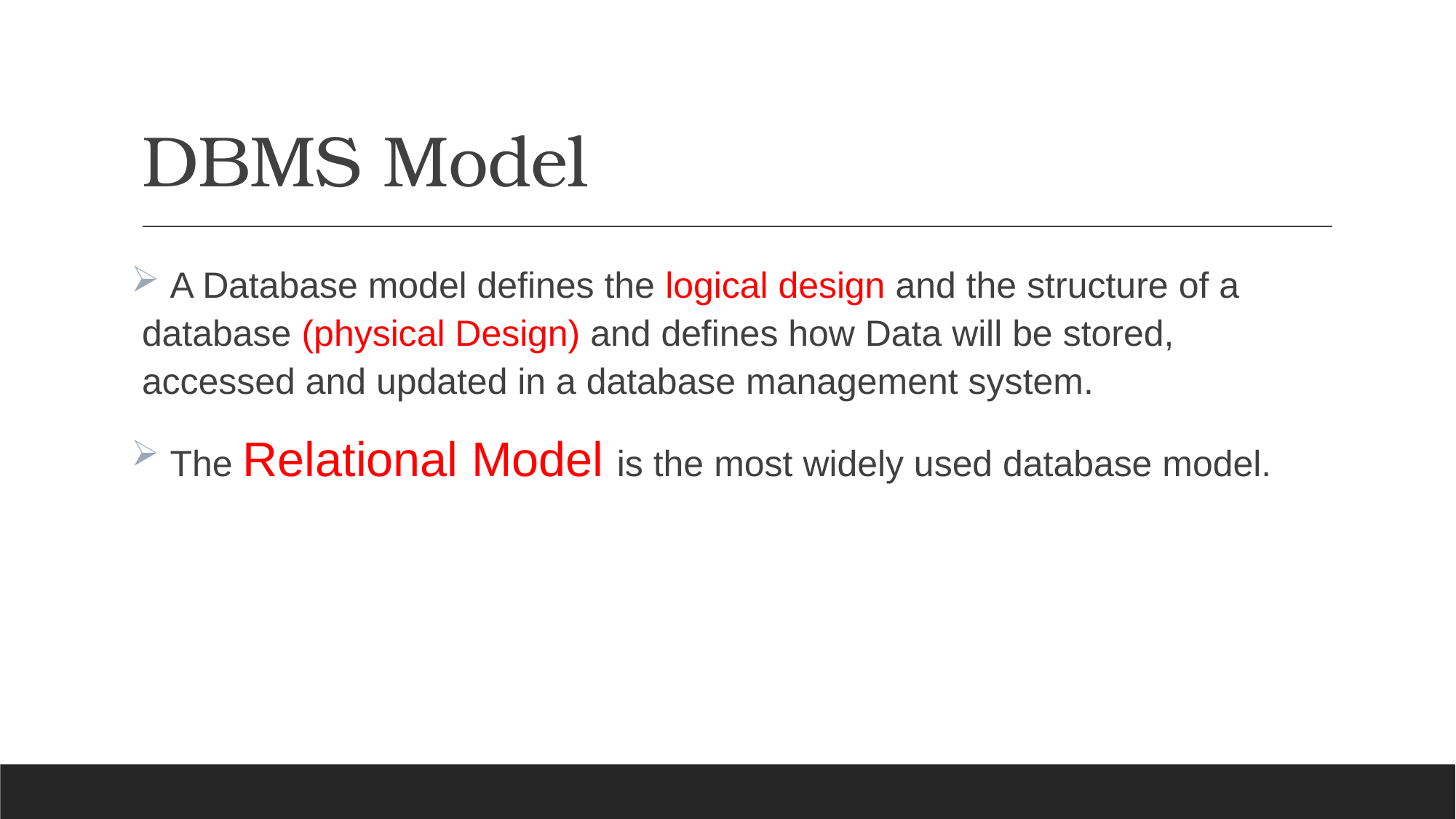

# DBMS Model
 A Database model defines the logical design and the structure of a database (physical Design) and defines how Data will be stored, accessed and updated in a database management system.
 The Relational Model is the most widely used database model.